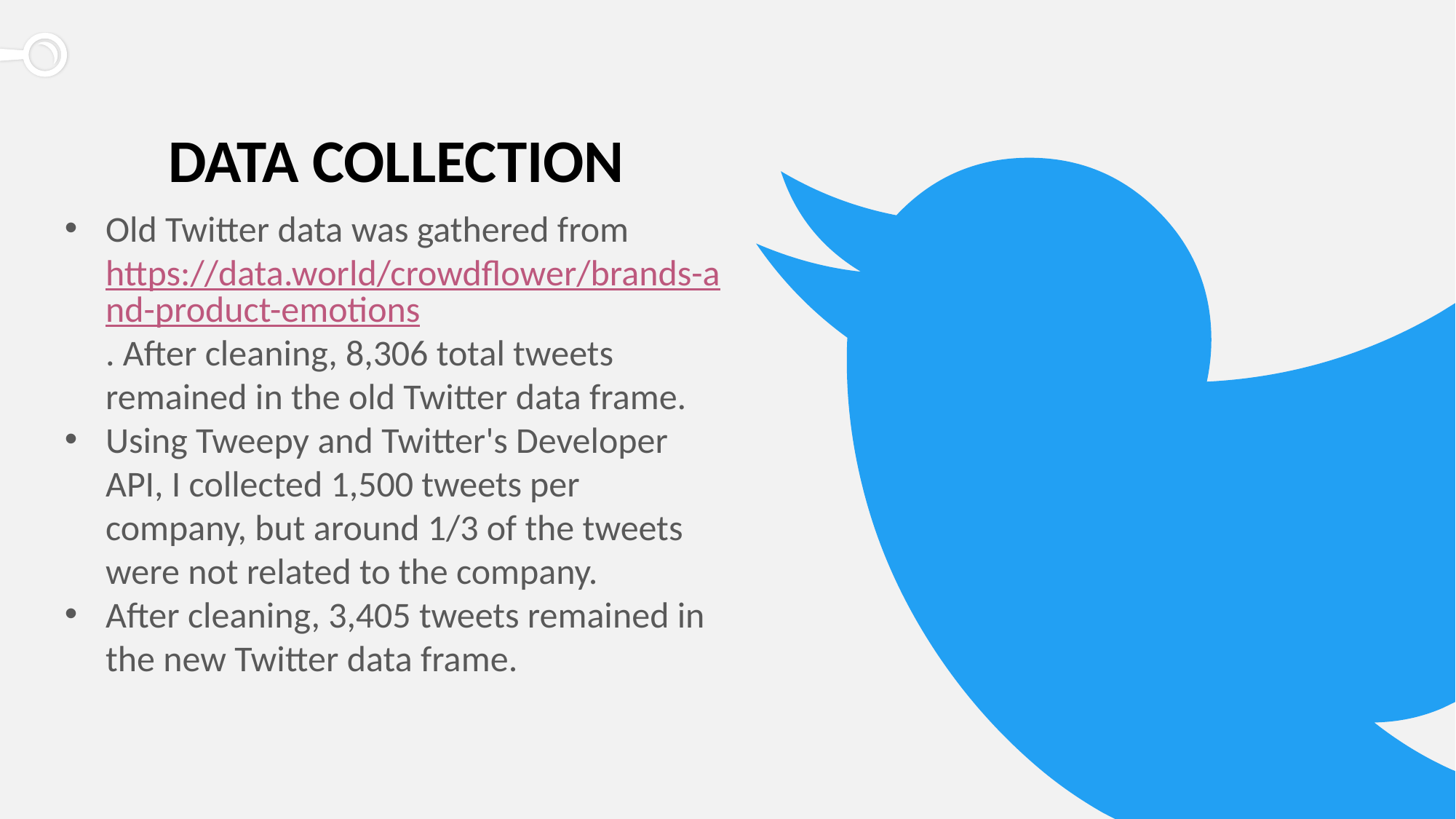

#
Data collection

Old Twitter data was gathered from https://data.world/crowdflower/brands-and-product-emotions. After cleaning, 8,306 total tweets remained in the old Twitter data frame.
Using Tweepy and Twitter's Developer API, I collected 1,500 tweets per company, but around 1/3 of the tweets were not related to the company.
After cleaning, 3,405 tweets remained in the new Twitter data frame.